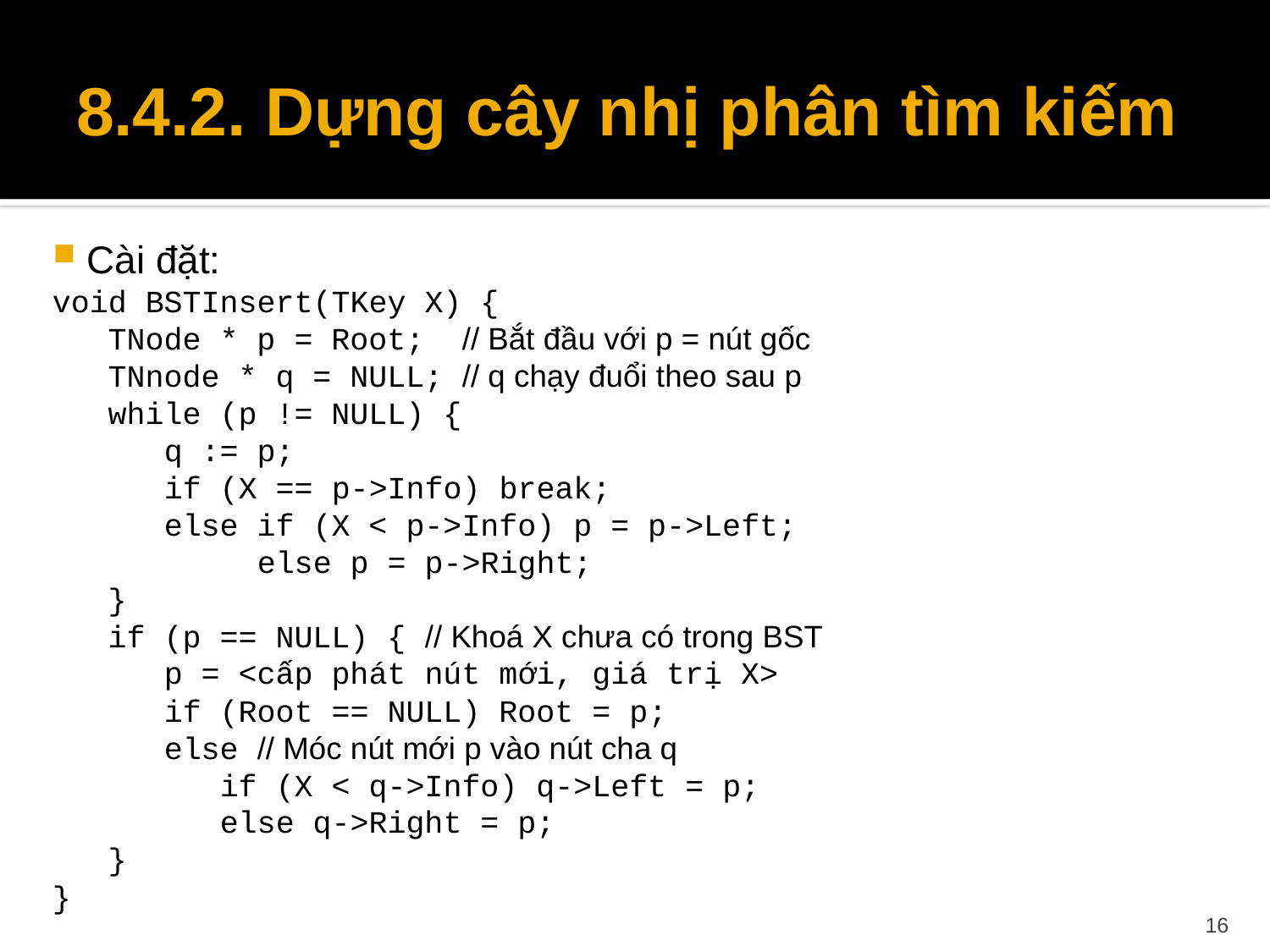

# 8.4.2. Dựng cây nhị phân tìm kiếm
Cài đặt:
void BSTInsert(TKey X) {
   TNode * p = Root;  // Bắt đầu với p = nút gốc
   TNnode * q = NULL; // q chạy đuổi theo sau p
   while (p != NULL) {
      q := p;
      if (X == p->Info) break;
      else if (X < p->Info) p = p->Left;
           else p = p->Right;
   }
   if (p == NULL) { // Khoá X chưa có trong BST
      p = <cấp phát nút mới, giá trị X>
      if (Root == NULL) Root = p;
      else // Móc nút mới p vào nút cha q
         if (X < q->Info) q->Left = p;
         else q->Right = p;
   }
}

16